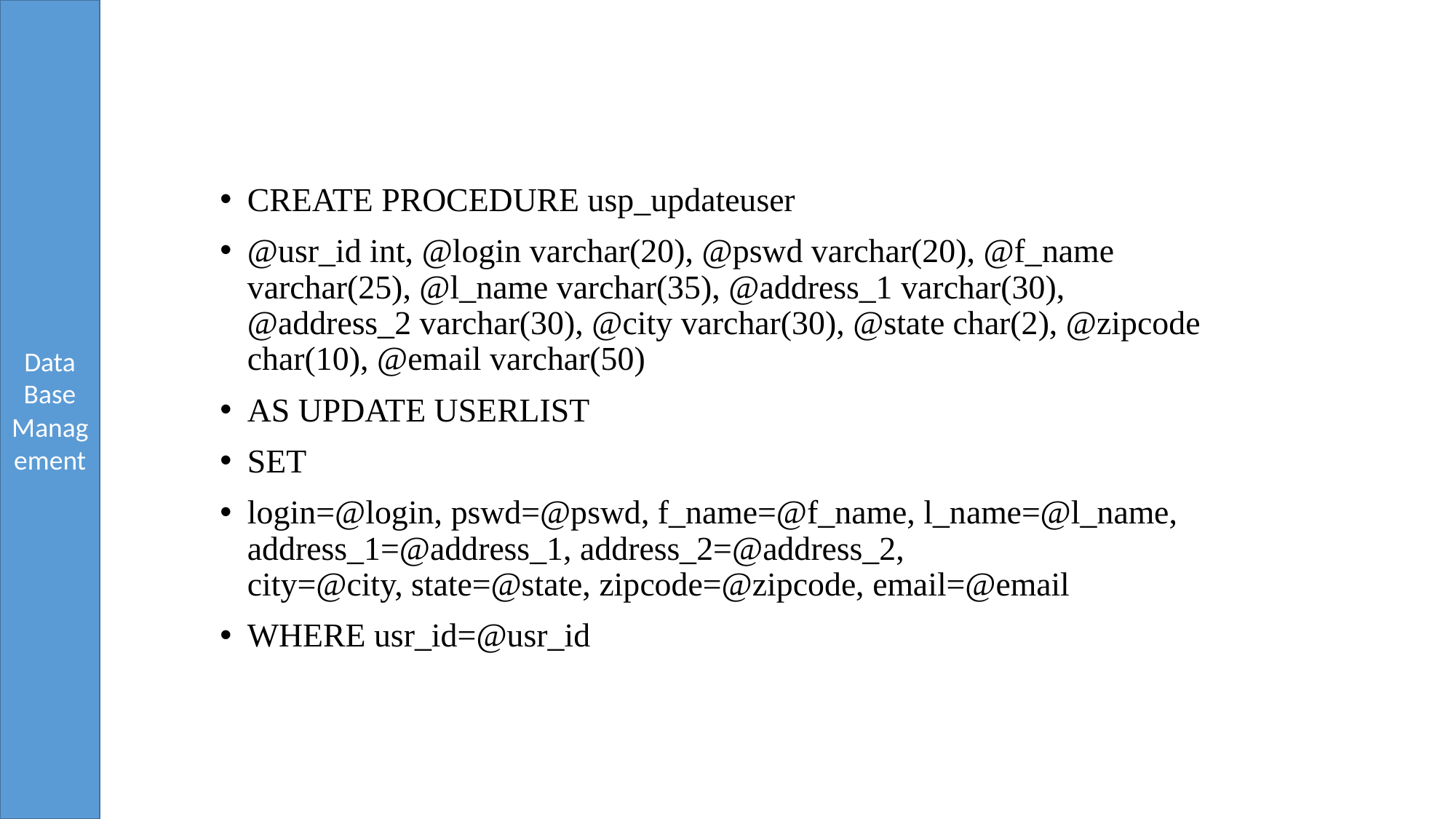

CREATE PROCEDURE usp_updateuser
@usr_id int, @login varchar(20), @pswd varchar(20), @f_name varchar(25), @l_name varchar(35), @address_1 varchar(30), @address_2 varchar(30), @city varchar(30), @state char(2), @zipcode char(10), @email varchar(50)
AS UPDATE USERLIST
SET
login=@login, pswd=@pswd, f_name=@f_name, l_name=@l_name, address_1=@address_1, address_2=@address_2,
city=@city, state=@state, zipcode=@zipcode, email=@email
WHERE usr_id=@usr_id